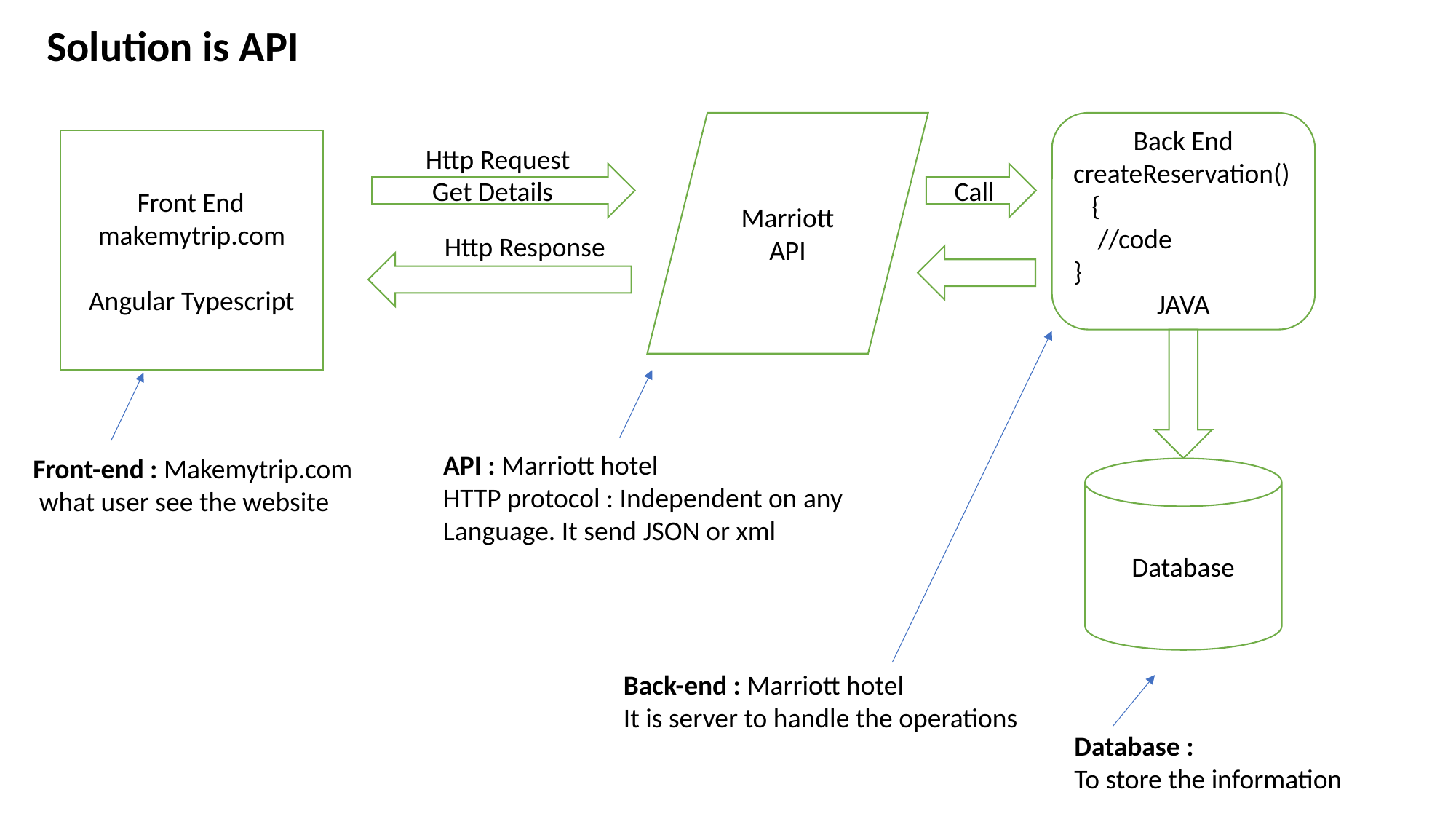

Solution is API
Marriott
API
Back End
createReservation()    {
    //code
}
JAVA
Front End
makemytrip.com

Angular Typescript
Http Request
Call

Get Details
Http Response

API : Marriott hotel
HTTP protocol : Independent on any
Language. It send JSON or xml
Front-end : Makemytrip.com
 what user see the website

Database
Back-end : Marriott hotel
It is server to handle the operations
Database :
To store the information